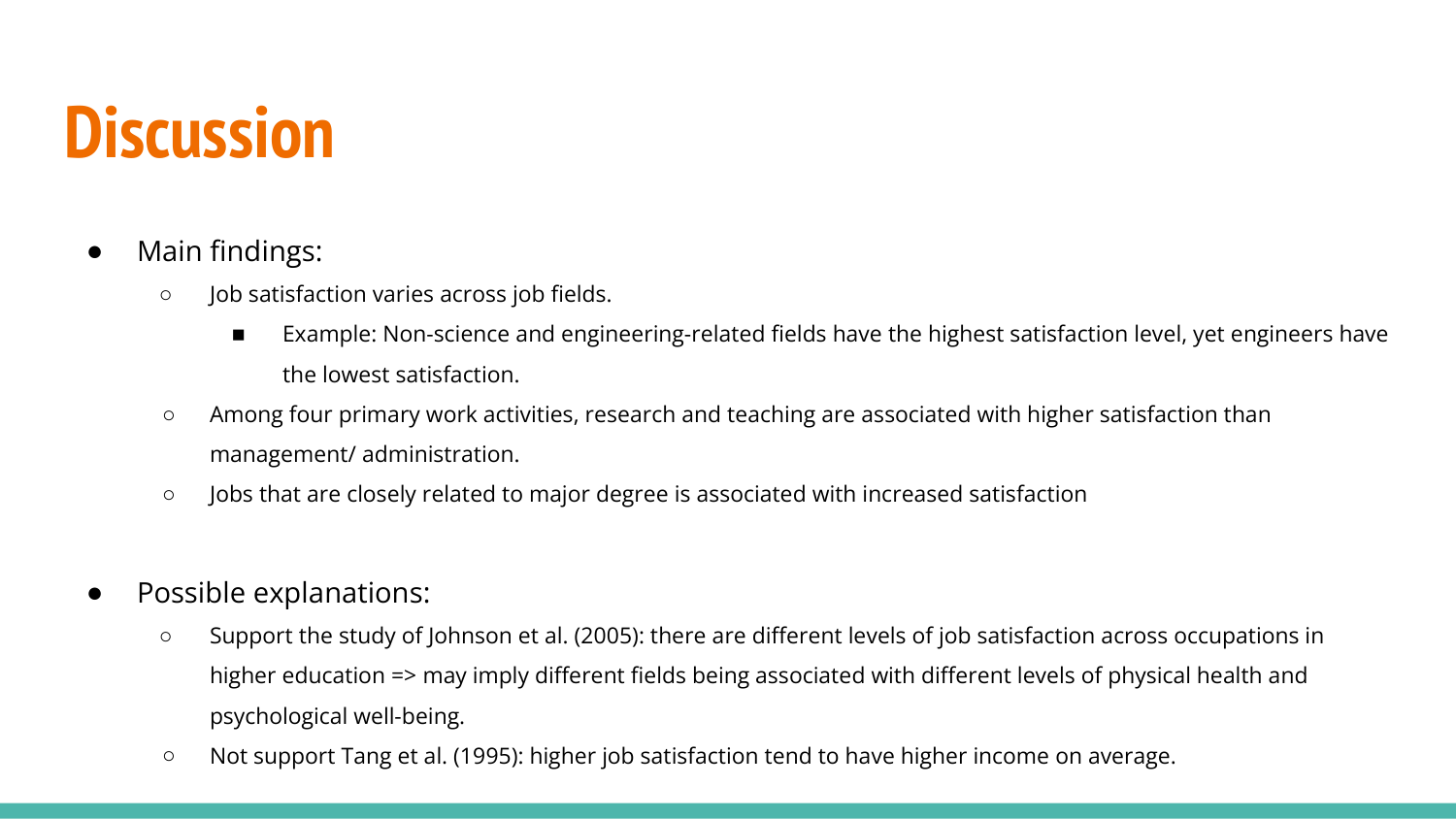

# Discussion

Main findings:
Job satisfaction varies across job fields.
Example: Non-science and engineering-related fields have the highest satisfaction level, yet engineers have the lowest satisfaction.
Among four primary work activities, research and teaching are associated with higher satisfaction than management/ administration.
Jobs that are closely related to major degree is associated with increased satisfaction

Possible explanations:
Support the study of Johnson et al. (2005): there are different levels of job satisfaction across occupations in higher education => may imply different fields being associated with different levels of physical health and psychological well-being.
Not support Tang et al. (1995): higher job satisfaction tend to have higher income on average.